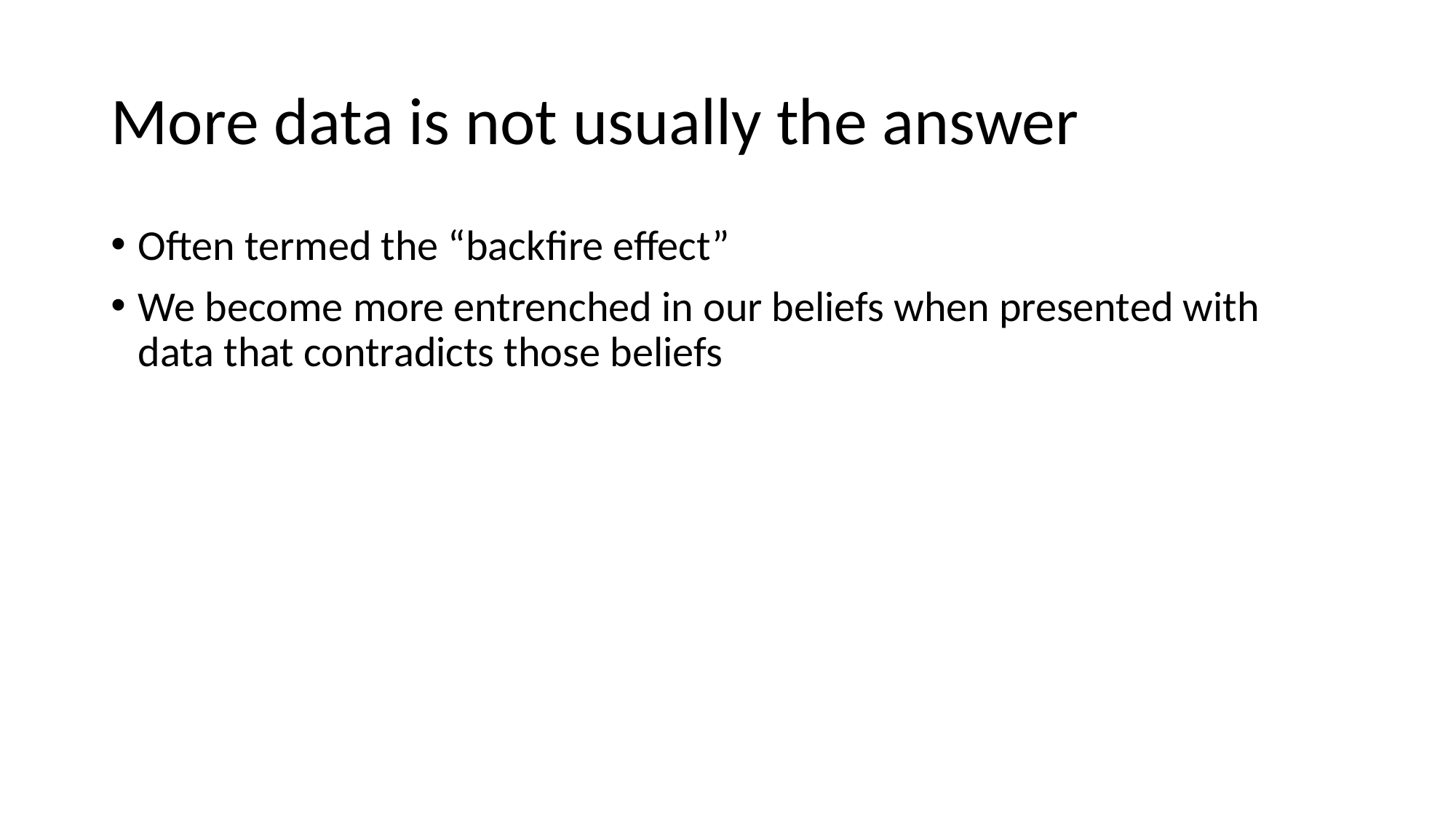

# More data is not usually the answer
Often termed the “backfire effect”
We become more entrenched in our beliefs when presented with data that contradicts those beliefs